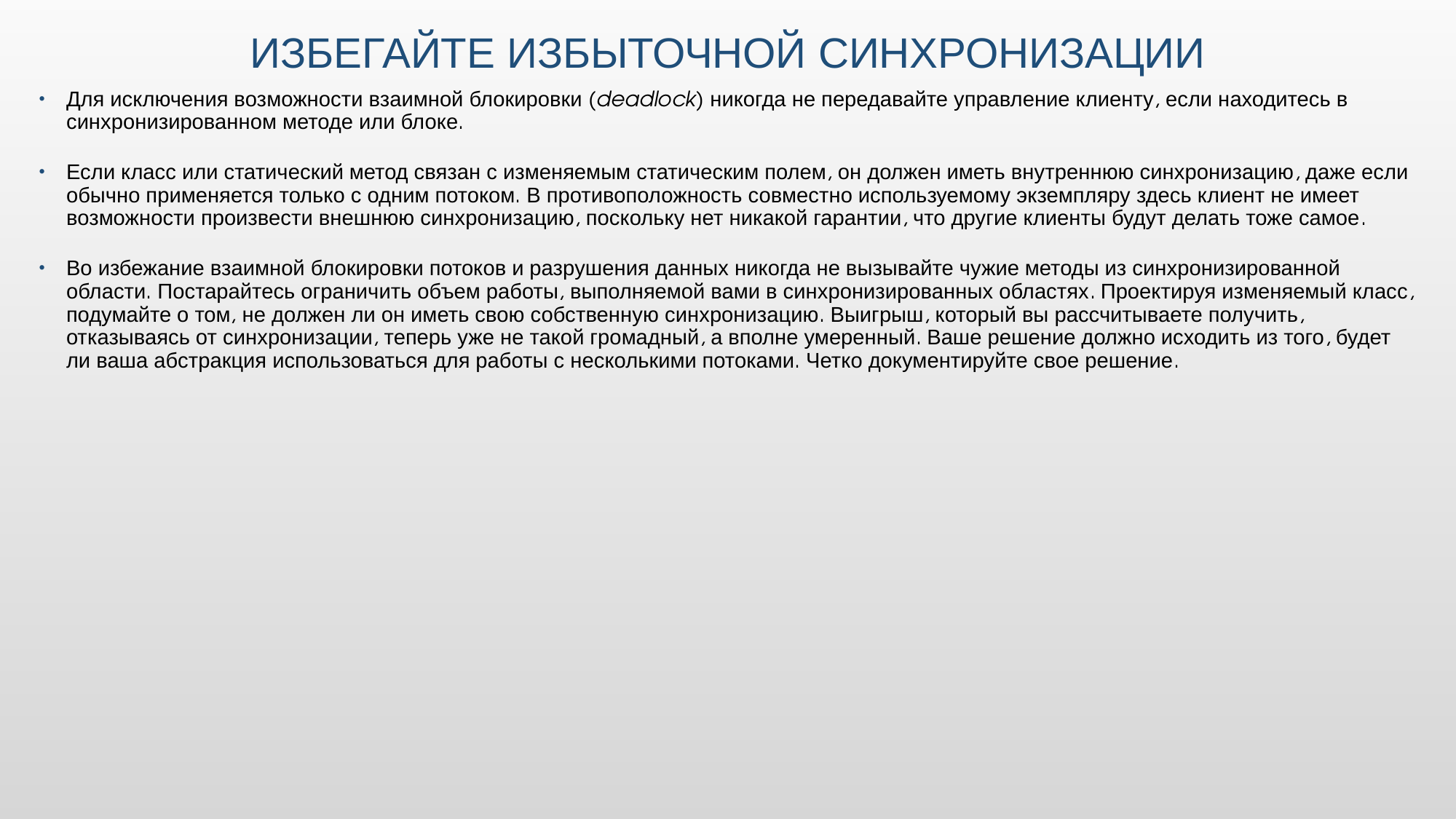

# Избегайте избыточной синхронизации
Для исключения возможности взаимной блокировки (deadlock) никогда не передавайте управление клиенту, если находитесь в синхронизированном методе или блоке.
Если класс или статический метод связан с изменяемым статическим полем, он должен иметь внутреннюю синхронизацию, даже если обычно применяется только с одним потоком. В противоположность совместно используемому экземпляру здесь клиент не имеет возможности произвести внешнюю синхронизацию, поскольку нет никакой гарантии, что другие клиенты будут делать тоже самое.
Во избежание взаимной блокировки потоков и разрушения данных никогда не вызывайте чужие методы из синхронизированной области. Постарайтесь ограничить объем работы, выполняемой вами в синхронизированных областях. Проектируя изменяемый класс, подумайте о том, не должен ли он иметь свою собственную синхронизацию. Выигрыш, который вы рассчитываете получить, отказываясь от синхронизации, теперь уже не такой громадный, а вполне умеренный. Ваше решение должно исходить из того, будет ли ваша абстракция использоваться для работы с несколькими потоками. Четко документируйте свое решение.